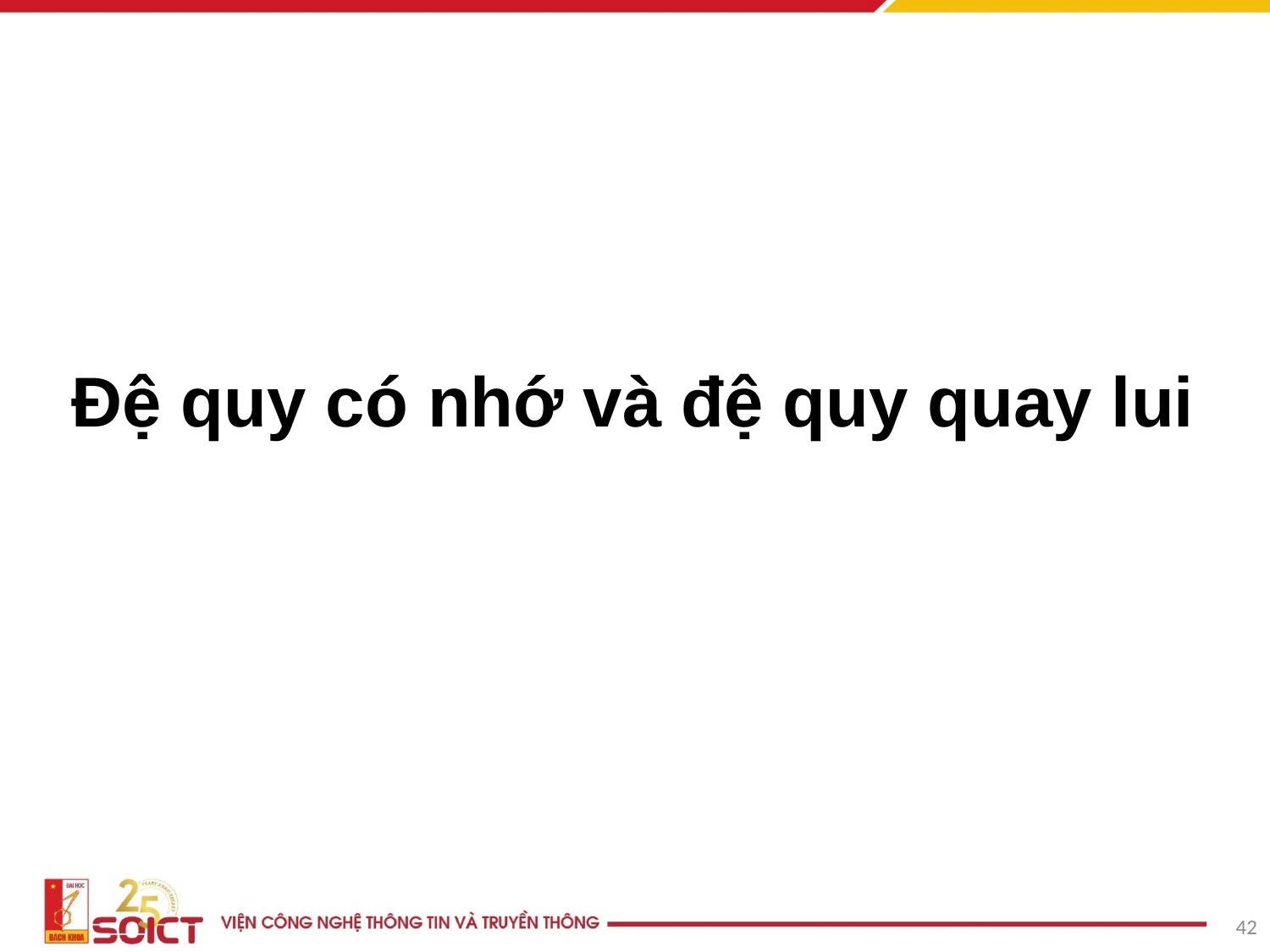

# Đệ quy có nhớ và đệ quy quay lui
42